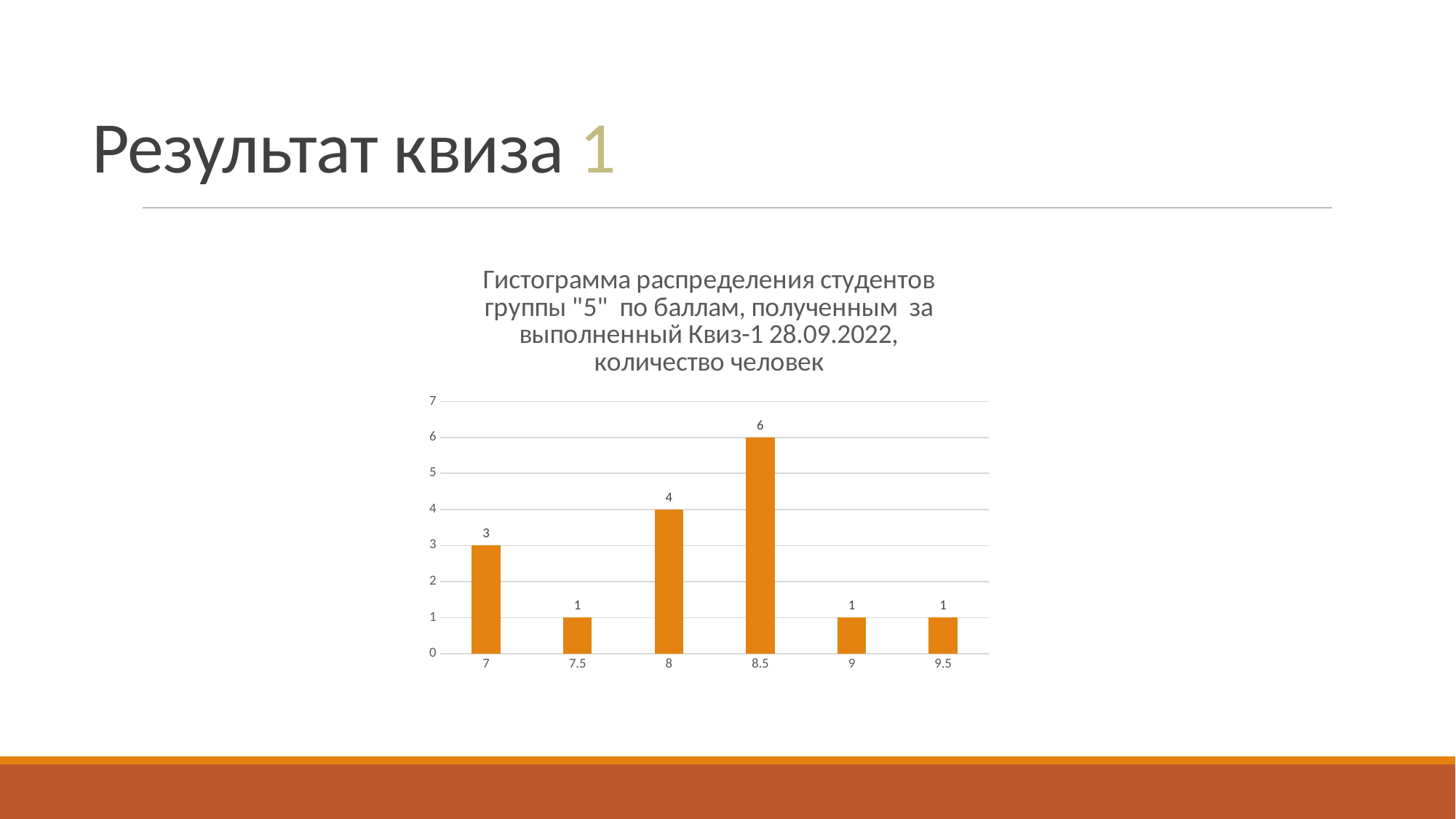

# Результат квиза 1

### Chart: Гистограмма распределения студентов группы "5"  по баллам, полученным  за выполненный Квиз-1 28.09.2022, количество человек

| Category |  |
|---|---|
| 7 | 3.0 |
| 7.5 | 1.0 |
| 8 | 4.0 |
| 8.5 | 6.0 |
| 9 | 1.0 |
| 9.5 | 1.0 |